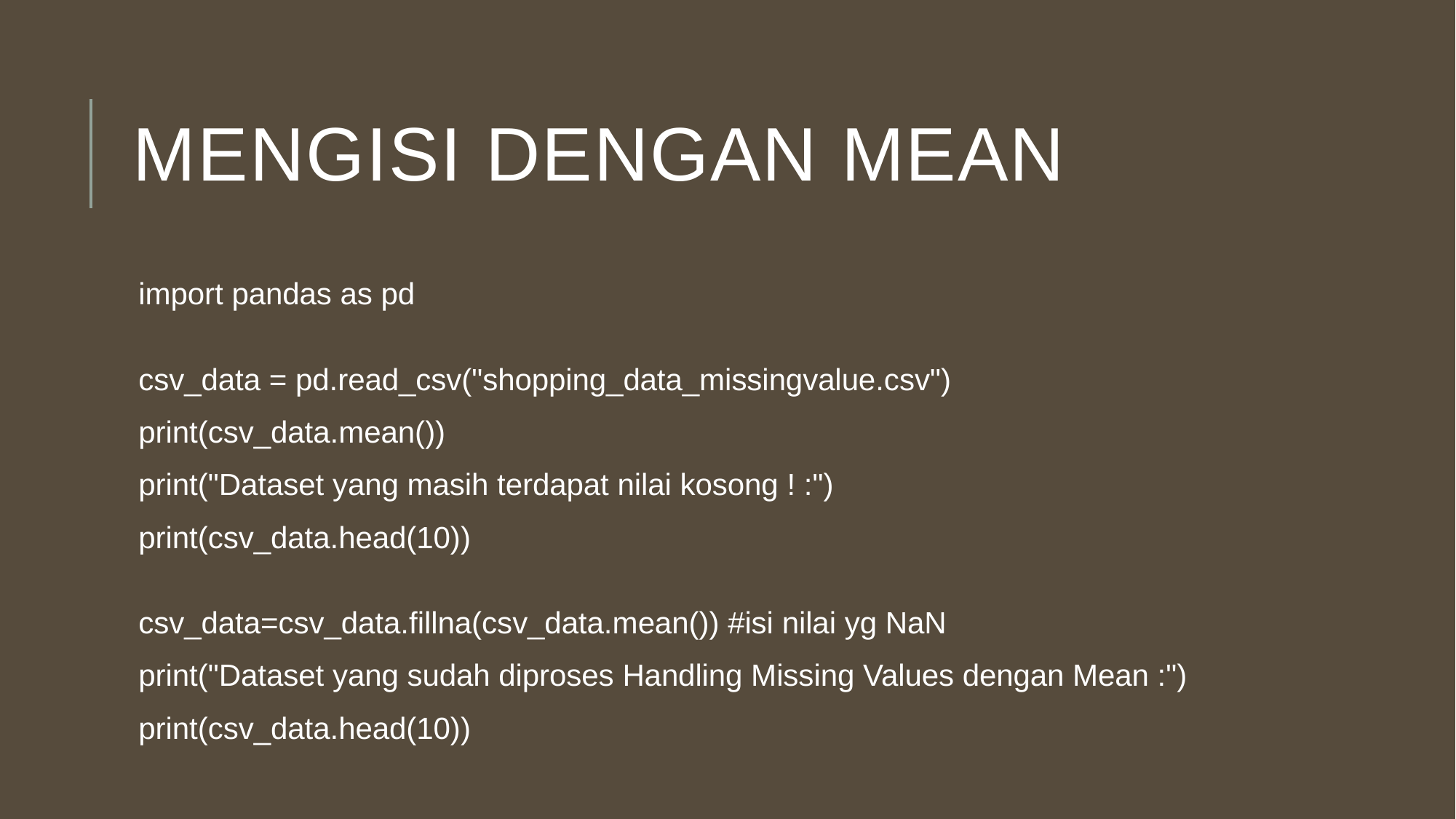

# Mengisi dengan Mean
import pandas as pd
csv_data = pd.read_csv("shopping_data_missingvalue.csv")
print(csv_data.mean())
print("Dataset yang masih terdapat nilai kosong ! :")
print(csv_data.head(10))
csv_data=csv_data.fillna(csv_data.mean()) #isi nilai yg NaN
print("Dataset yang sudah diproses Handling Missing Values dengan Mean :")
print(csv_data.head(10))